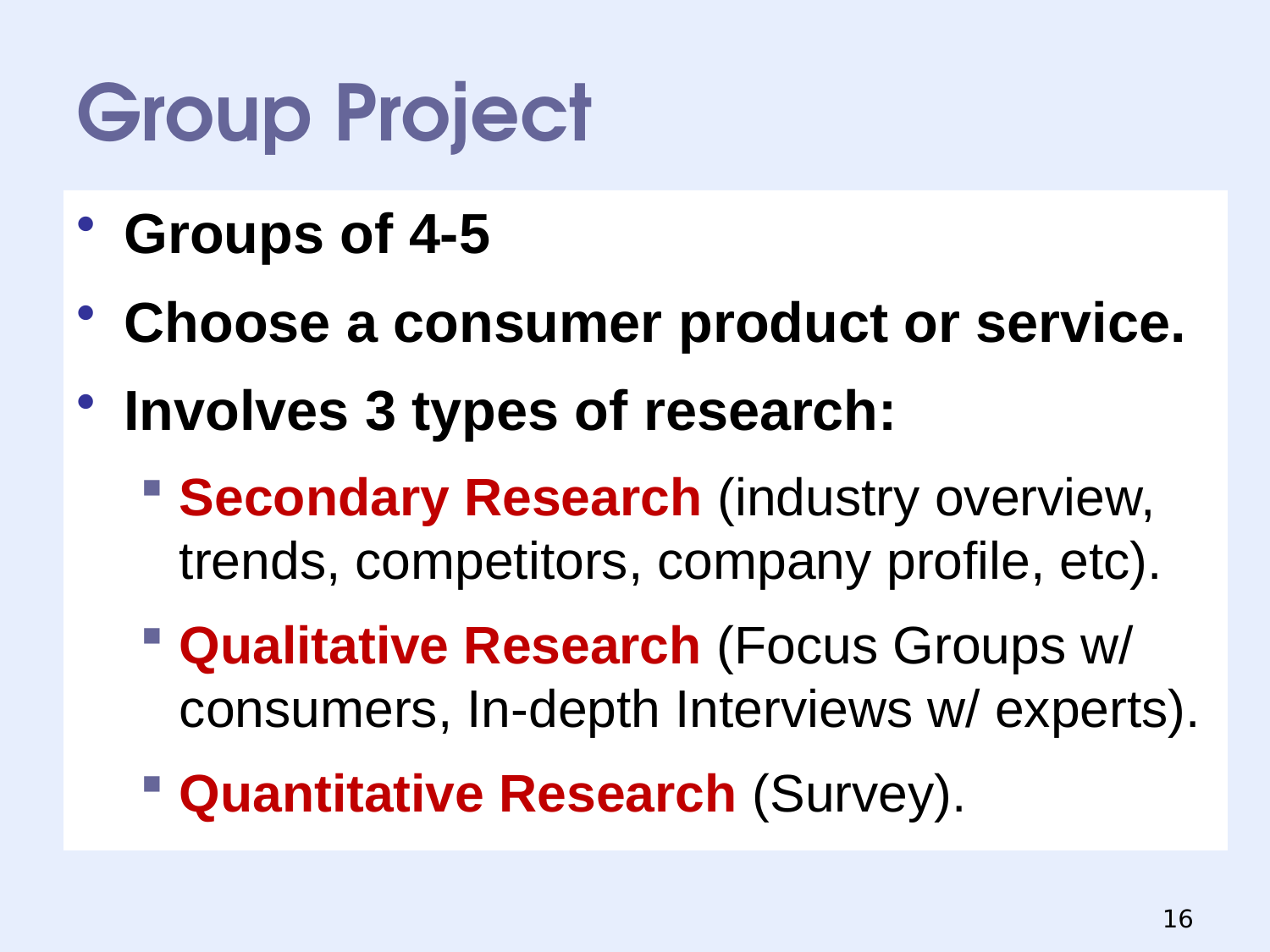

# Group Project
Groups of 4-5
Choose a consumer product or service.
Involves 3 types of research:
Secondary Research (industry overview, trends, competitors, company profile, etc).
Qualitative Research (Focus Groups w/ consumers, In-depth Interviews w/ experts).
Quantitative Research (Survey).

16